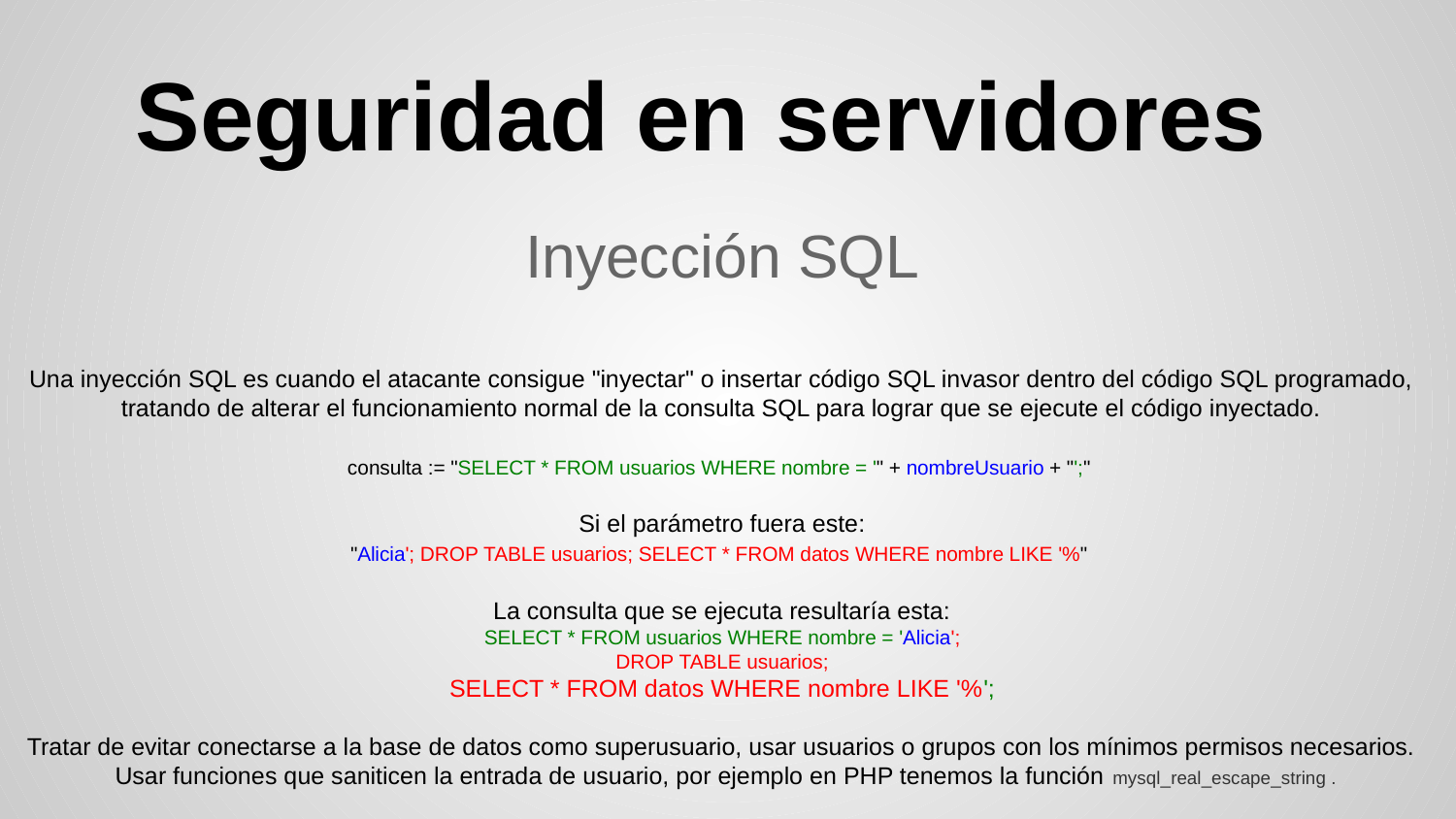

# Seguridad en servidores
Inyección SQL

Una inyección SQL es cuando el atacante consigue "inyectar" o insertar código SQL invasor dentro del código SQL programado, tratando de alterar el funcionamiento normal de la consulta SQL para lograr que se ejecute el código inyectado.

consulta := "SELECT * FROM usuarios WHERE nombre = '" + nombreUsuario + "';"

Si el parámetro fuera este:
"Alicia'; DROP TABLE usuarios; SELECT * FROM datos WHERE nombre LIKE '%"

La consulta que se ejecuta resultaría esta:
SELECT * FROM usuarios WHERE nombre = 'Alicia';
DROP TABLE usuarios;
SELECT * FROM datos WHERE nombre LIKE '%';

Tratar de evitar conectarse a la base de datos como superusuario, usar usuarios o grupos con los mínimos permisos necesarios.
 Usar funciones que saniticen la entrada de usuario, por ejemplo en PHP tenemos la función mysql_real_escape_string .